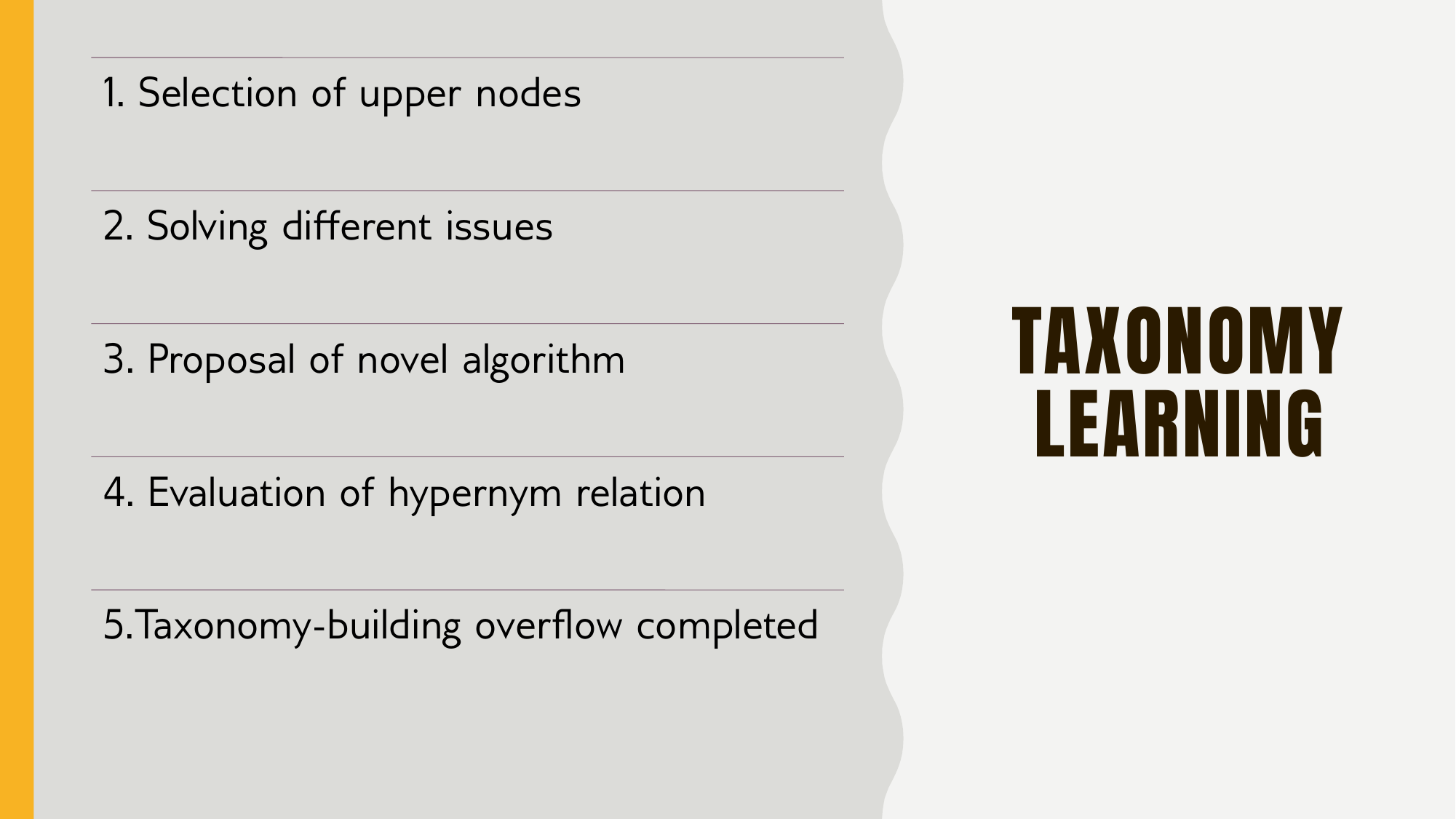

1. Selection of upper nodes
2. Solving different issues
3. Proposal of novel algorithm
4. Evaluation of hypernym relation
5.Taxonomy-building overflow completed
# TAXONOMY LEARNING